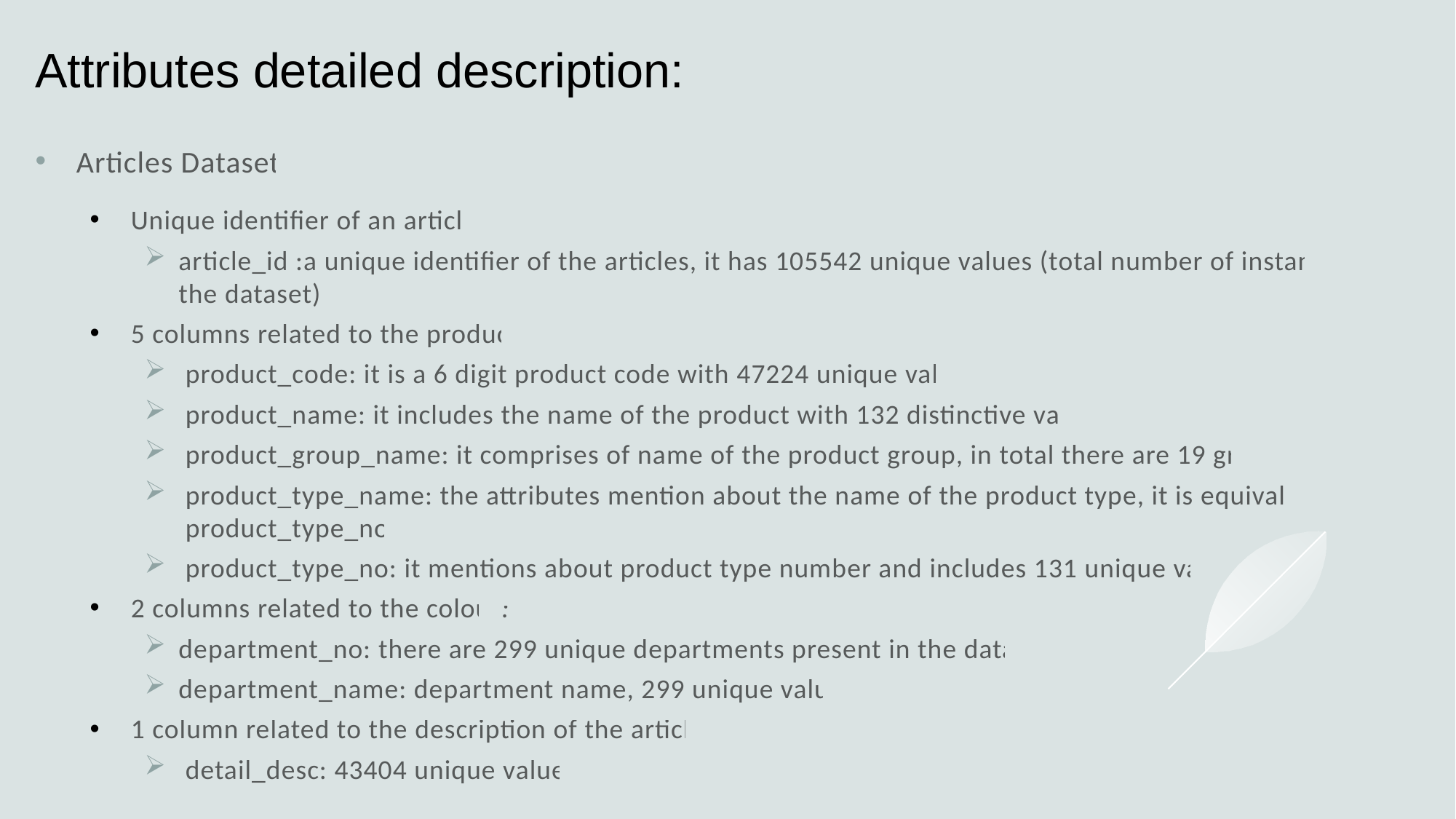

# Attributes detailed description:
Articles Dataset:
Unique identifier of an article:
article_id :a unique identifier of the articles, it has 105542 unique values (total number of instances in the dataset).
5 columns related to the product:
product_code: it is a 6 digit product code with 47224 unique values.
product_name: it includes the name of the product with 132 distinctive values.
product_group_name: it comprises of name of the product group, in total there are 19 groups.
product_type_name: the attributes mention about the name of the product type, it is equivalent of product_type_no.
product_type_no: it mentions about product type number and includes 131 unique values.
2 columns related to the colour:
department_no: there are 299 unique departments present in the dataset.
department_name: department name, 299 unique values.
1 column related to the description of the articles:
detail_desc: 43404 unique values.